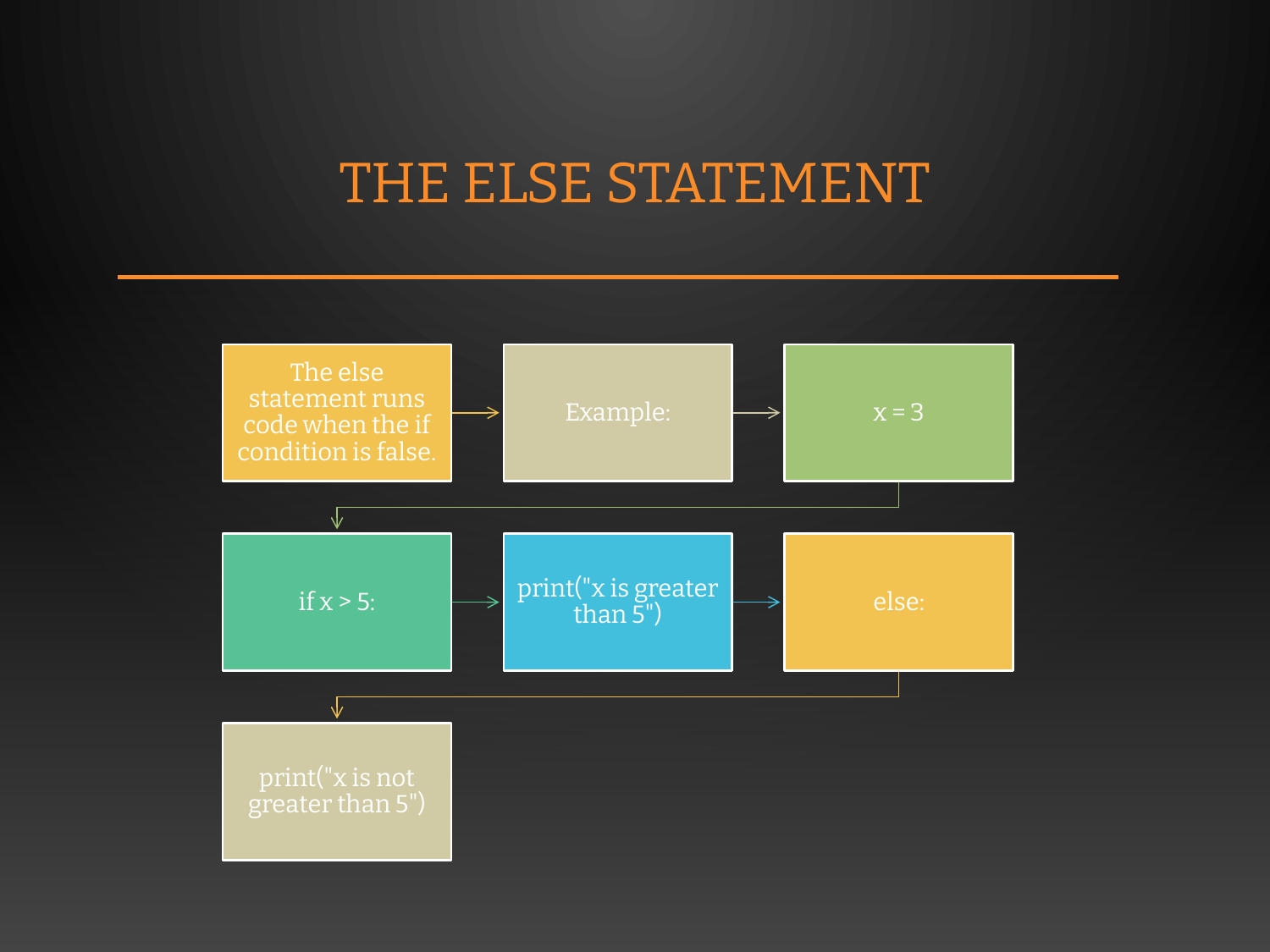

# The Else Statement

The else statement runs code when the if condition is false.

Example:

x = 3

if x > 5:

print("x is greater than 5")

else:
print("x is not greater than 5")